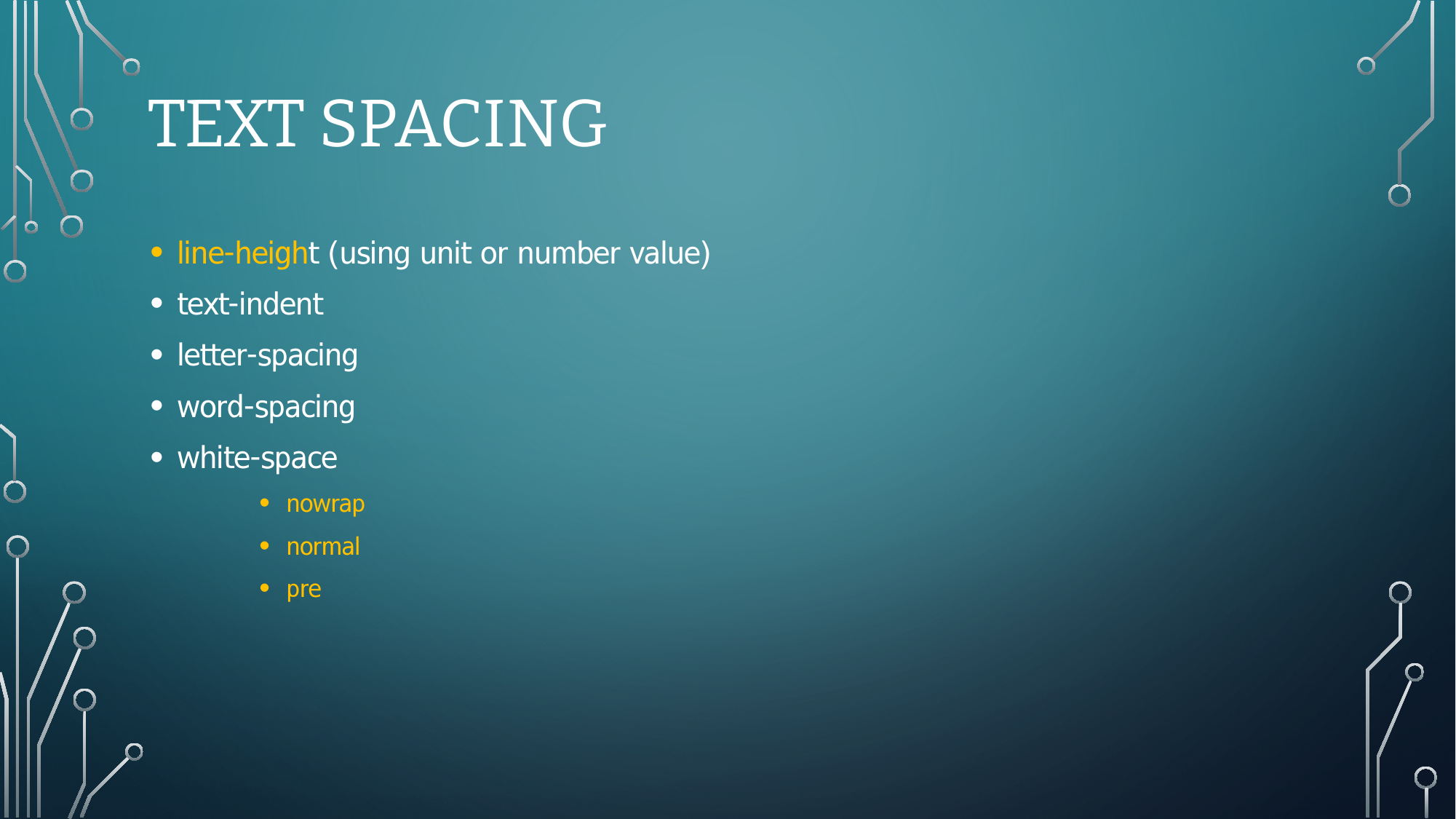

# Text Spacing
line-height (using unit or number value)
text-indent
letter-spacing
word-spacing
white-space
nowrap
normal
pre